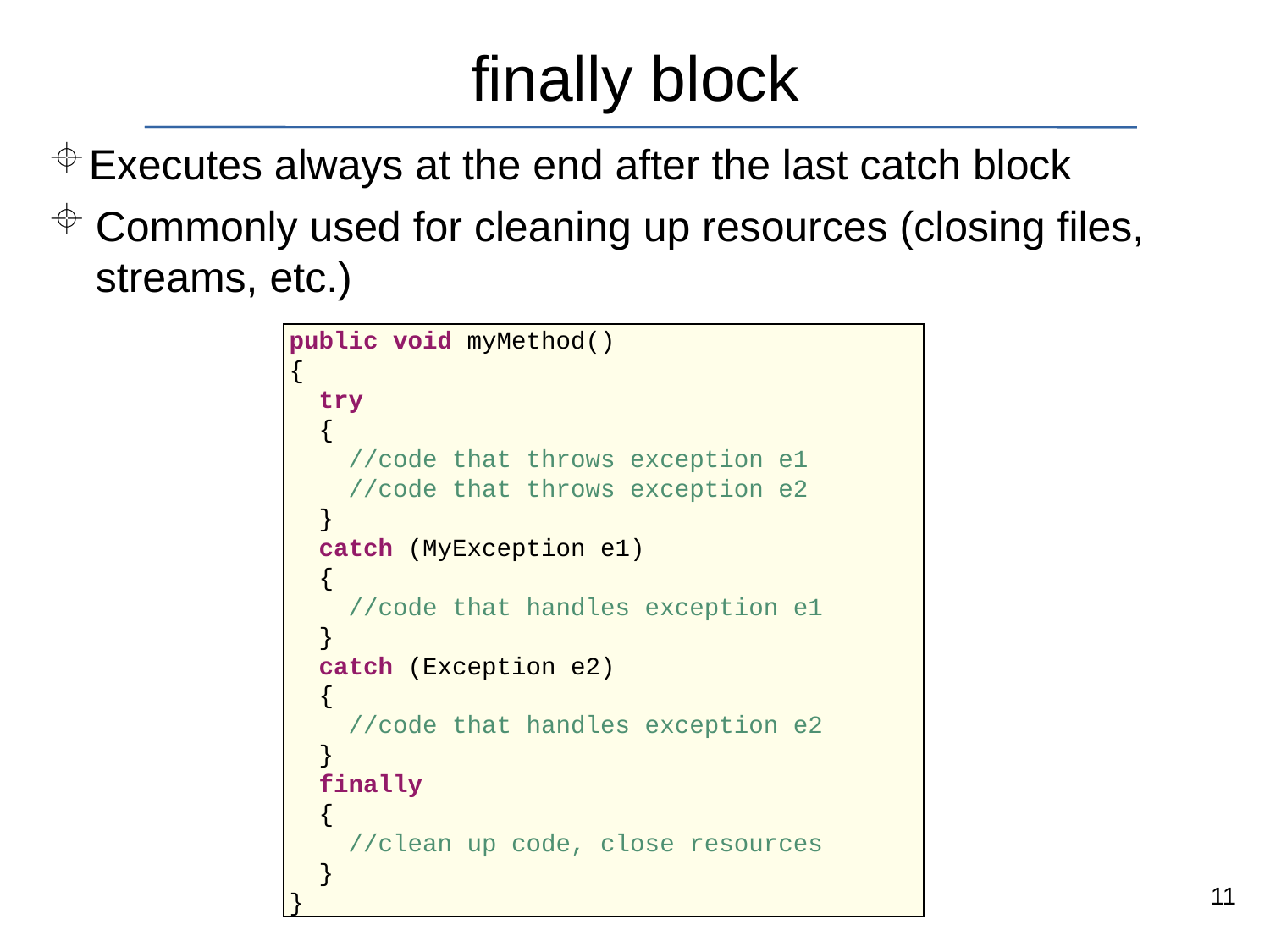

# finally block

Executes always at the end after the last catch block
Commonly used for cleaning up resources (closing files, streams, etc.)

public void myMethod()
{
  try
  {
    //code that throws exception e1
    //code that throws exception e2
  }
  catch (MyException e1)
  {
    //code that handles exception e1
  }
  catch (Exception e2)
  {
    //code that handles exception e2
  }
  finally
  {
    //clean up code, close resources
  }
}
11